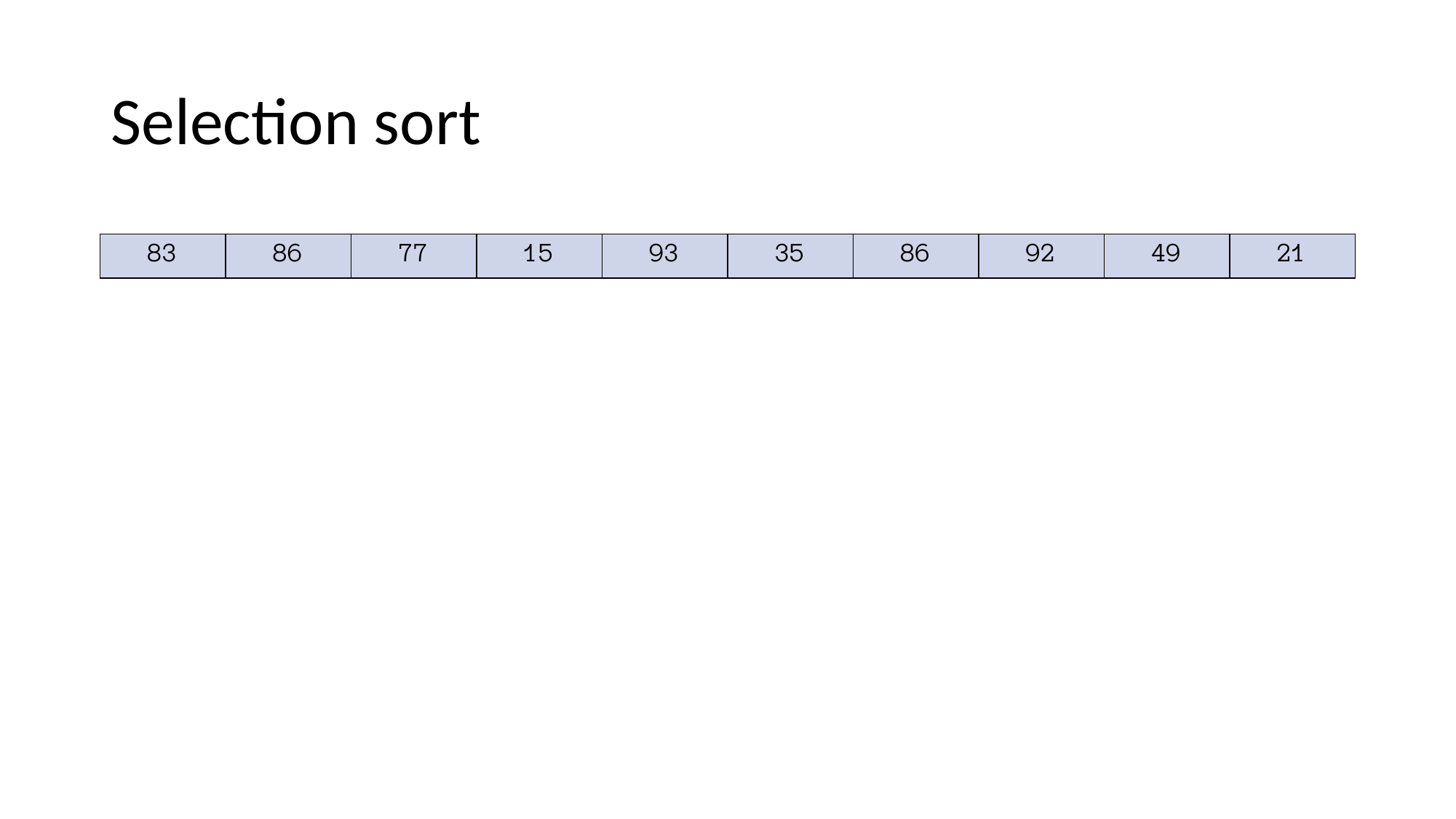

# Selection sort
| 83 | 86 | 77 | 15 | 93 | 35 | 86 | 92 | 49 | 21 |
| --- | --- | --- | --- | --- | --- | --- | --- | --- | --- |